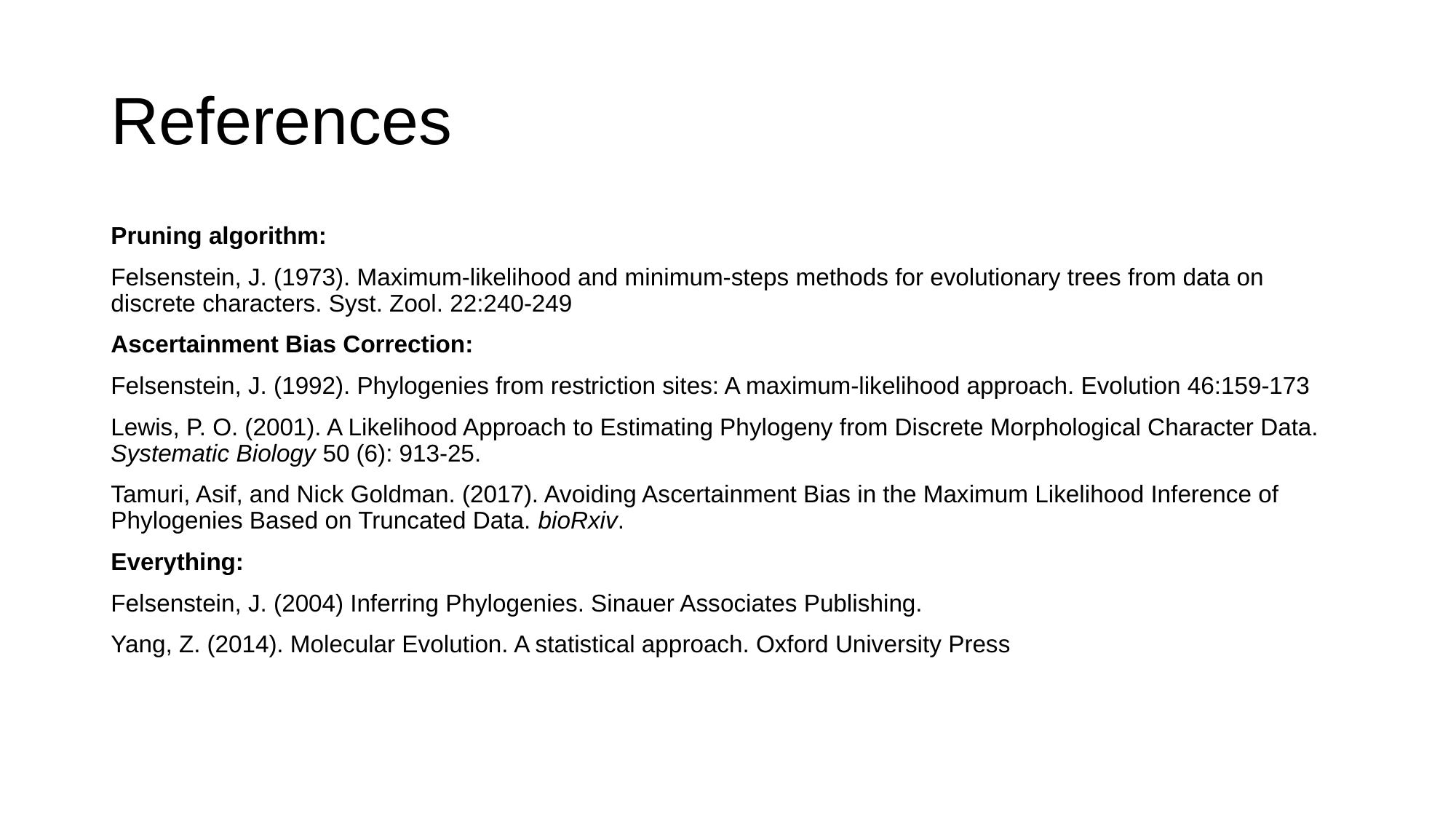

# References
Pruning algorithm:
Felsenstein, J. (1973). Maximum-likelihood and minimum-steps methods for evolutionary trees from data on discrete characters. Syst. Zool. 22:240-249
Ascertainment Bias Correction:
Felsenstein, J. (1992). Phylogenies from restriction sites: A maximum-likelihood approach. Evolution 46:159-173
Lewis, P. O. (2001). A Likelihood Approach to Estimating Phylogeny from Discrete Morphological Character Data. Systematic Biology 50 (6): 913-25.
Tamuri, Asif, and Nick Goldman. (2017). Avoiding Ascertainment Bias in the Maximum Likelihood Inference of Phylogenies Based on Truncated Data. bioRxiv.
Everything:
Felsenstein, J. (2004) Inferring Phylogenies. Sinauer Associates Publishing.
Yang, Z. (2014). Molecular Evolution. A statistical approach. Oxford University Press